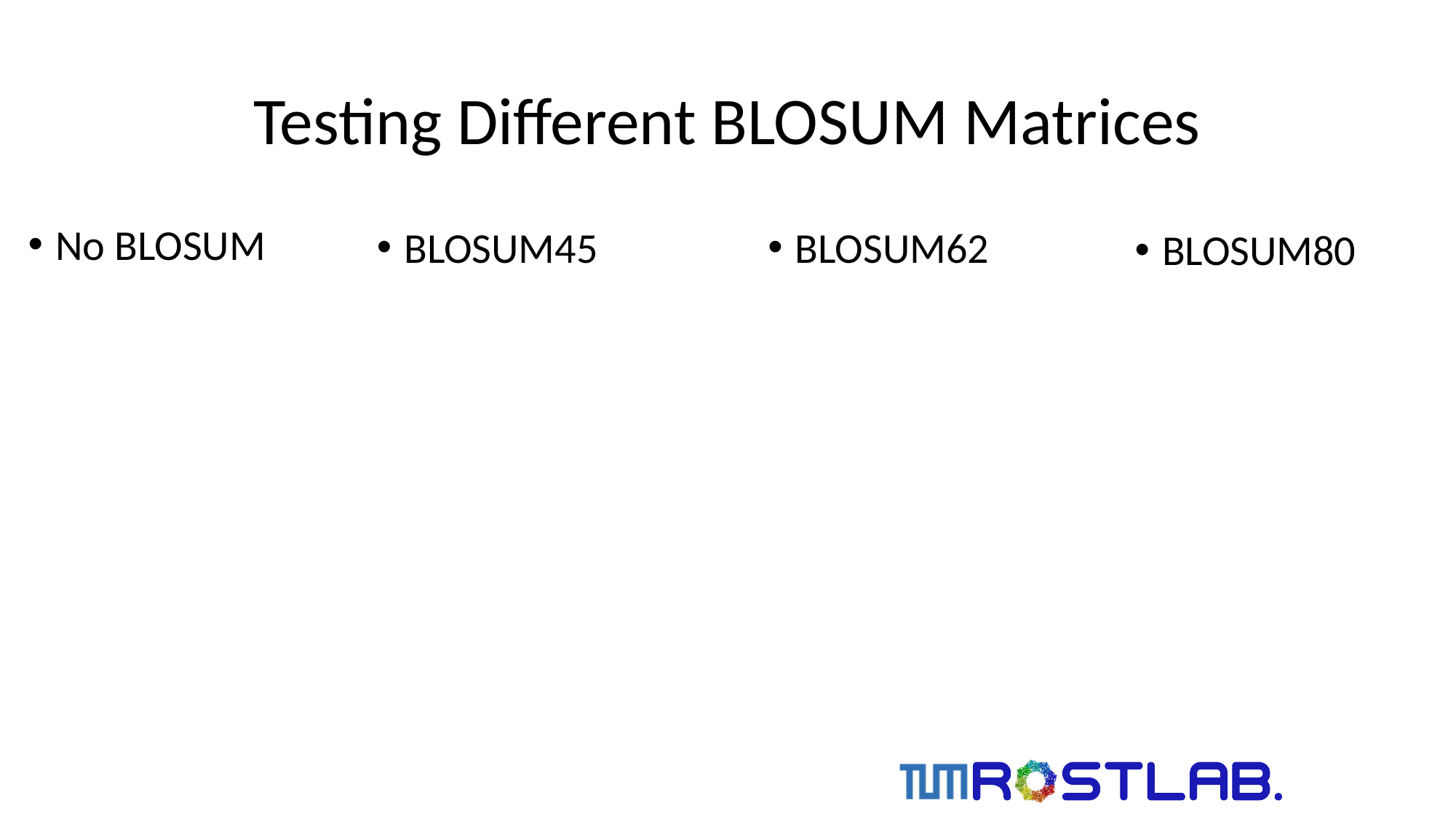

# Testing Different BLOSUM Matrices
No BLOSUM
BLOSUM45
BLOSUM62
BLOSUM80
15